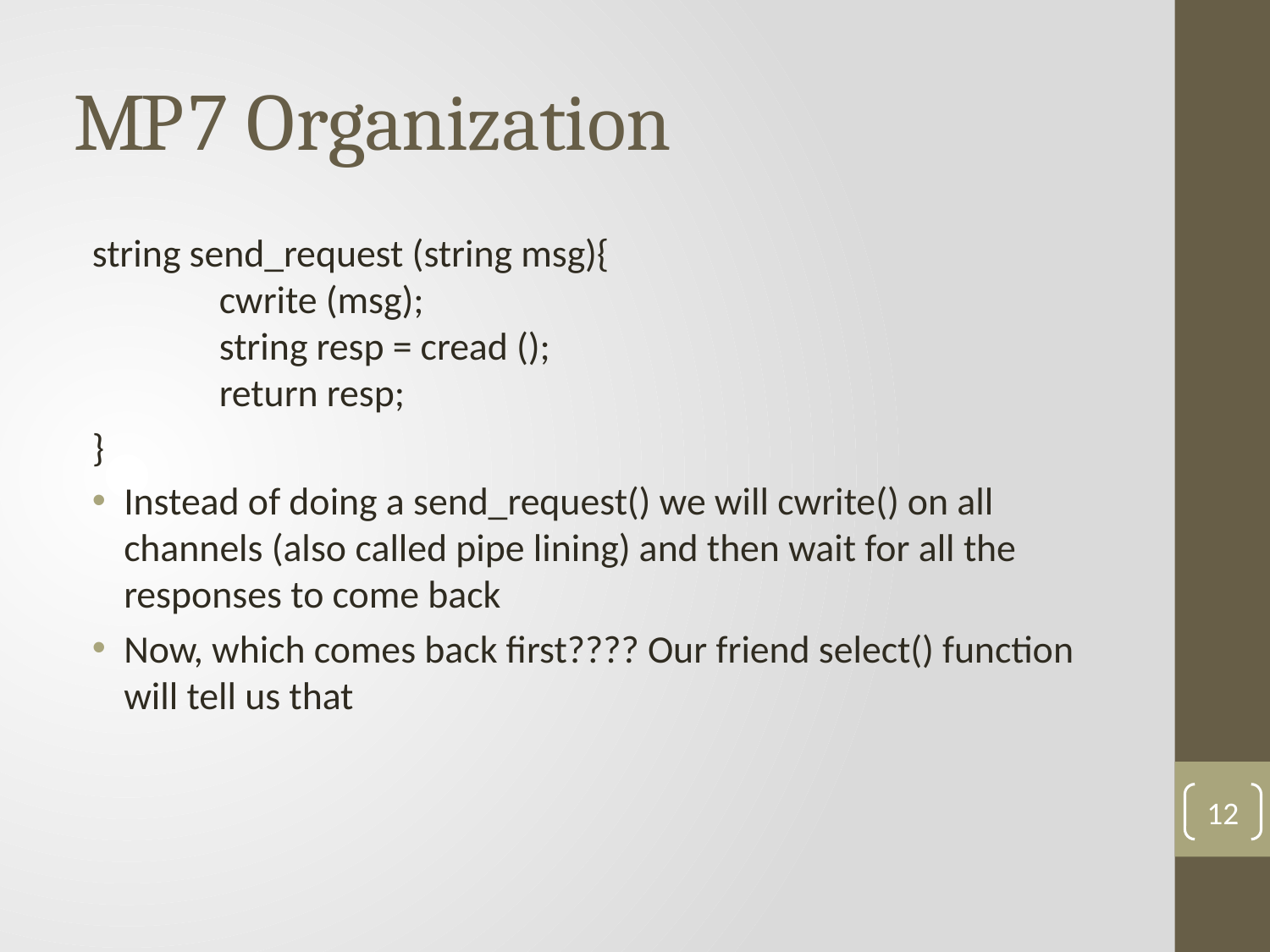

# MP7 Organization
string send_request (string msg){
	cwrite (msg);
	string resp = cread ();
	return resp;
}
Instead of doing a send_request() we will cwrite() on all channels (also called pipe lining) and then wait for all the responses to come back
Now, which comes back first???? Our friend select() function will tell us that
12